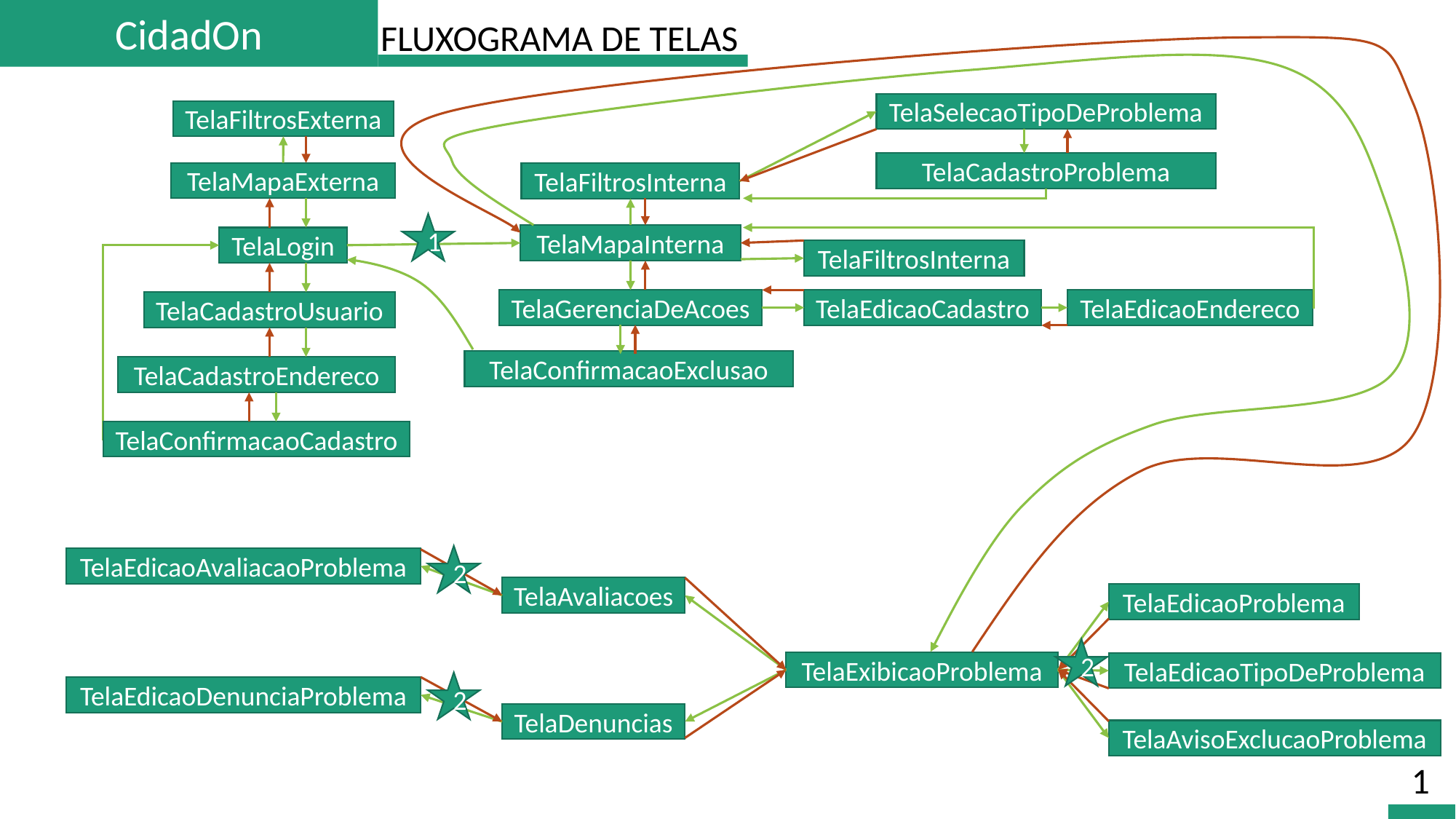

CidadOn
FLUXOGRAMA DE TELAS

TelaSelecaoTipoDeProblema
TelaFiltrosExterna
TelaCadastroProblema
TelaMapaExterna
TelaFiltrosInterna
1
TelaMapaInterna
TelaLogin
TelaFiltrosInterna

TelaGerenciaDeAcoes
TelaEdicaoCadastro
TelaEdicaoEndereco
TelaCadastroUsuario
TelaConfirmacaoExclusao
TelaCadastroEndereco
TelaConfirmacaoCadastro
2
TelaEdicaoAvaliacaoProblema
TelaAvaliacoes
TelaEdicaoProblema
2
TelaExibicaoProblema
TelaEdicaoTipoDeProblema
2
TelaEdicaoDenunciaProblema
TelaDenuncias
TelaAvisoExclucaoProblema
1